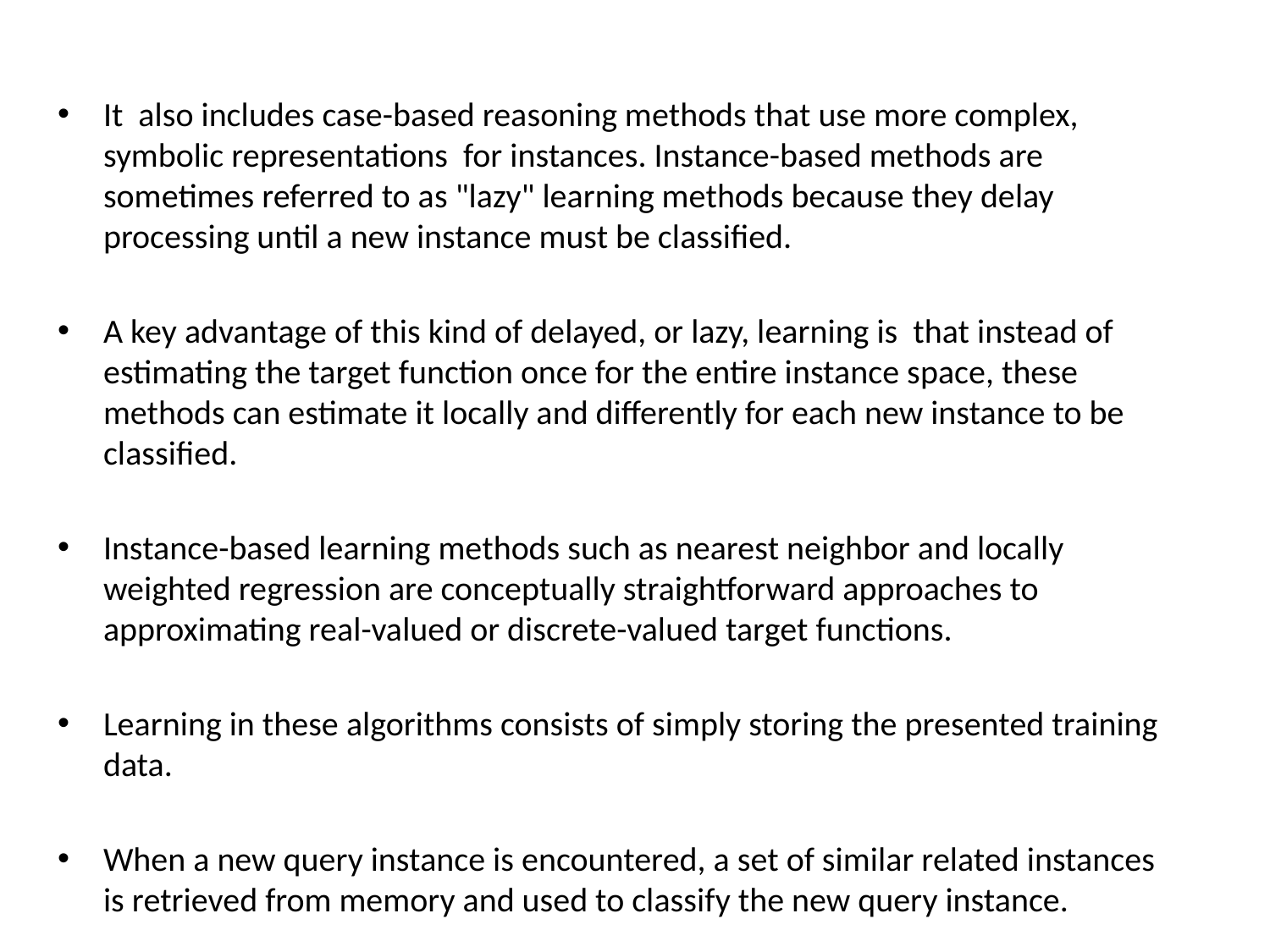

#
It  also includes case-based reasoning methods that use more complex, symbolic representations  for instances. Instance-based methods are sometimes referred to as "lazy" learning methods because they delay processing until a new instance must be classified.

A key advantage of this kind of delayed, or lazy, learning is  that instead of estimating the target function once for the entire instance space, these methods can estimate it locally and differently for each new instance to be classified.

Instance-based learning methods such as nearest neighbor and locally weighted regression are conceptually straightforward approaches to approximating real-valued or discrete-valued target functions.

Learning in these algorithms consists of simply storing the presented training data.

When a new query instance is encountered, a set of similar related instances is retrieved from memory and used to classify the new query instance.